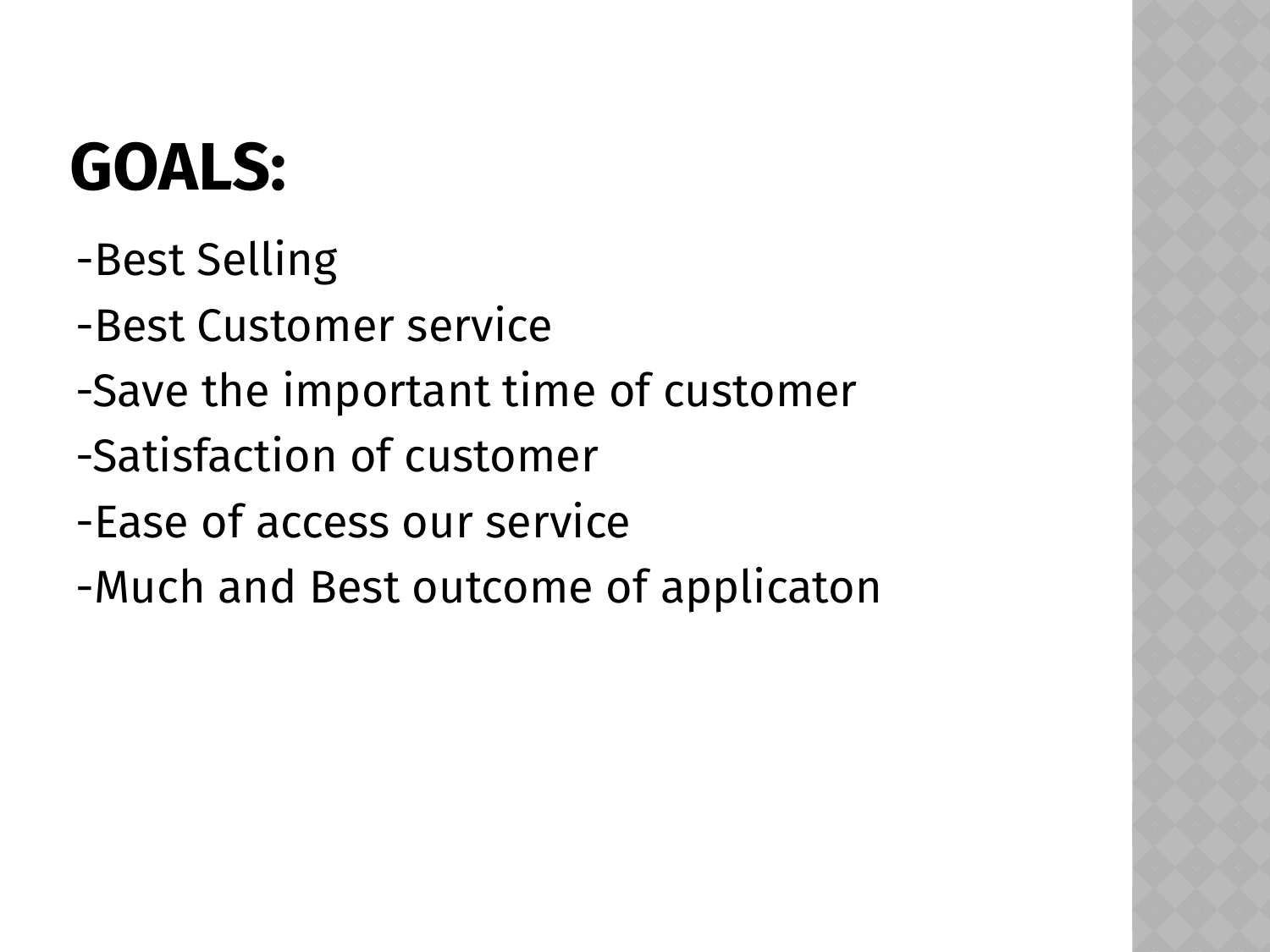

# Goals:
-Best Selling
-Best Customer service
-Save the important time of customer
-Satisfaction of customer
-Ease of access our service
-Much and Best outcome of applicaton